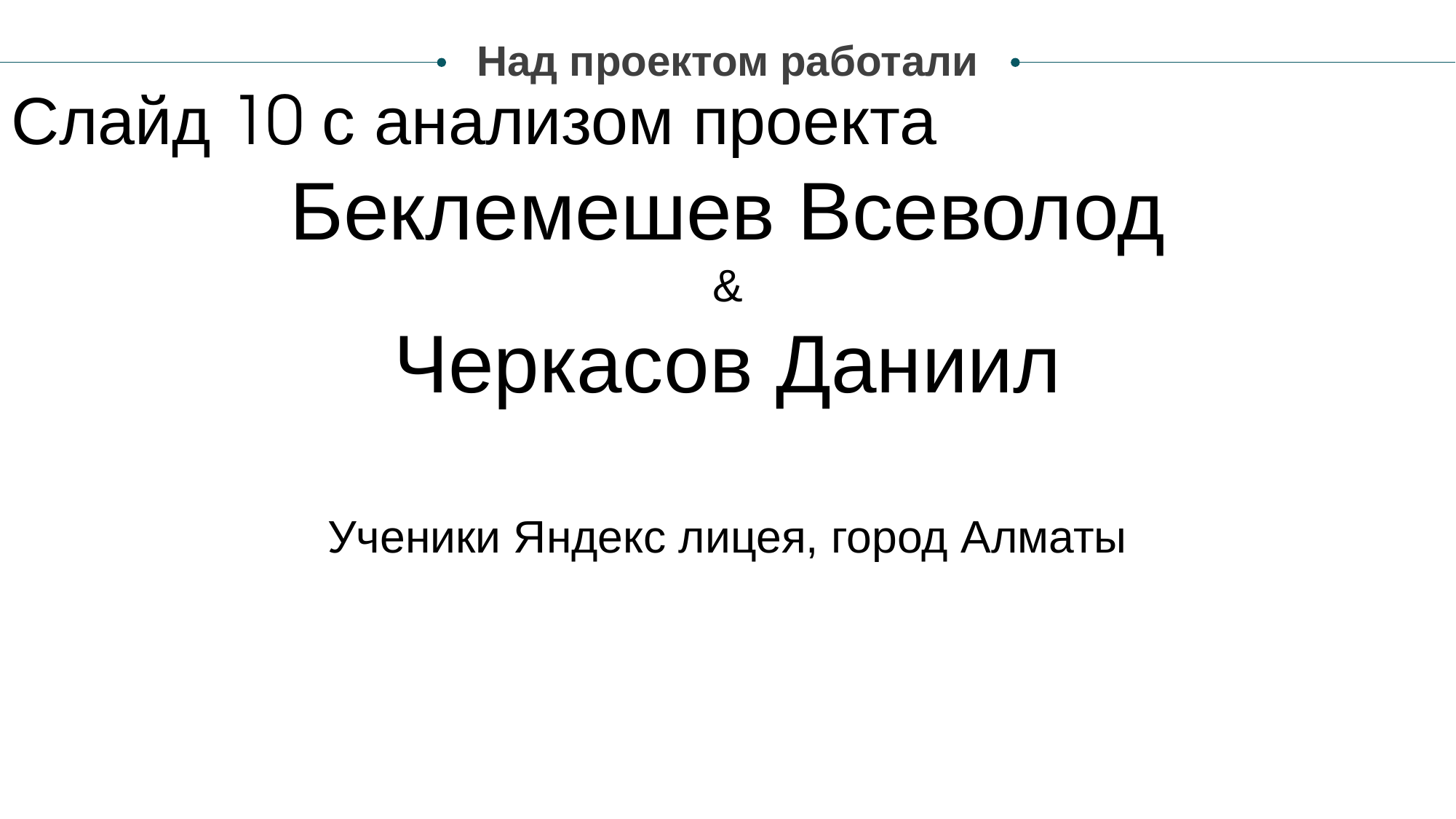

Над проектом работали
Слайд 10 с анализом проекта
Беклемешев Всеволод
&
Черкасов Даниил

Ученики Яндекс лицея, город Алматы